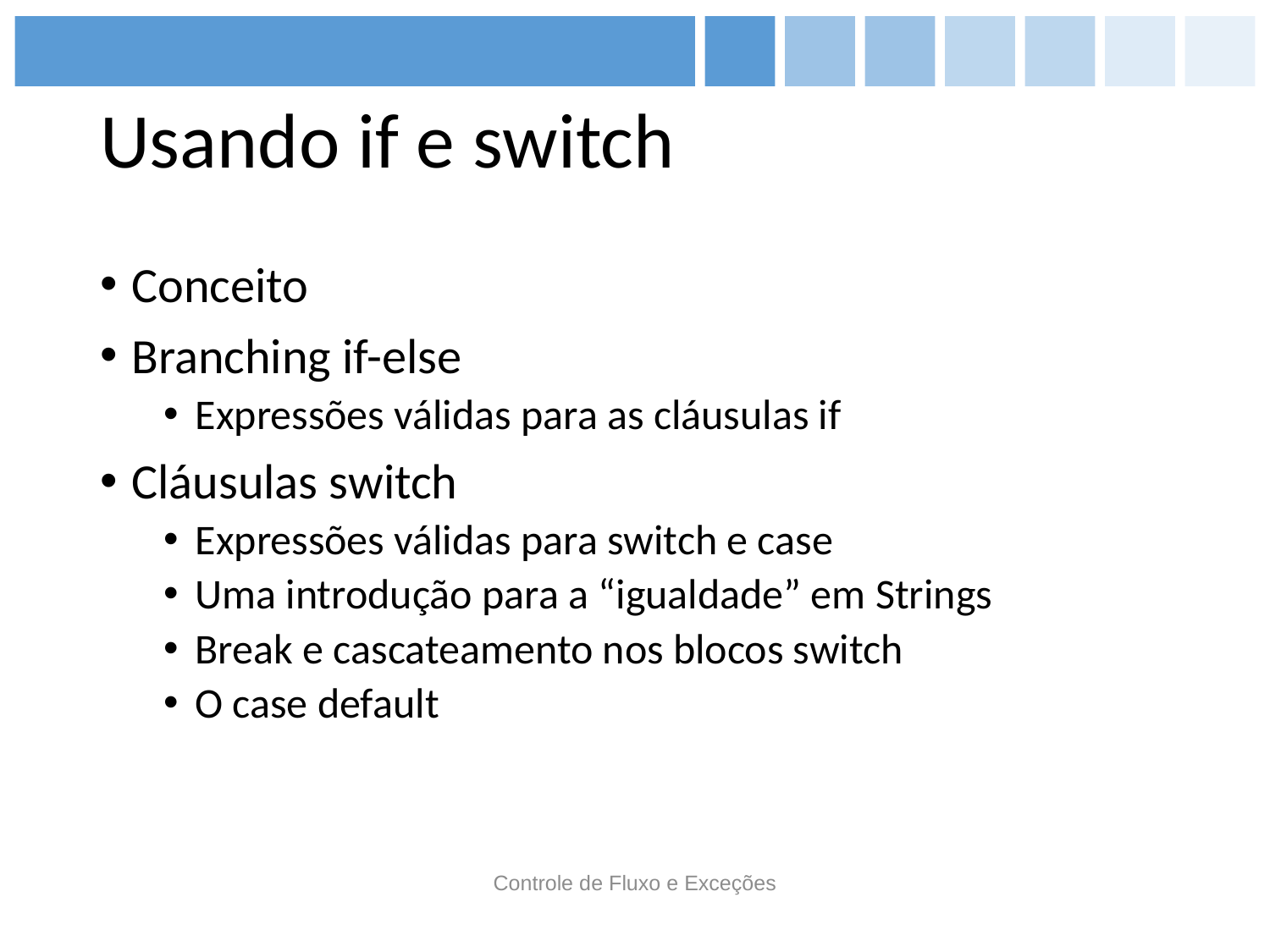

# Usando if e switch
Conceito
Branching if-else
Expressões válidas para as cláusulas if
Cláusulas switch
Expressões válidas para switch e case
Uma introdução para a “igualdade” em Strings
Break e cascateamento nos blocos switch
O case default

Controle de Fluxo e Exceções